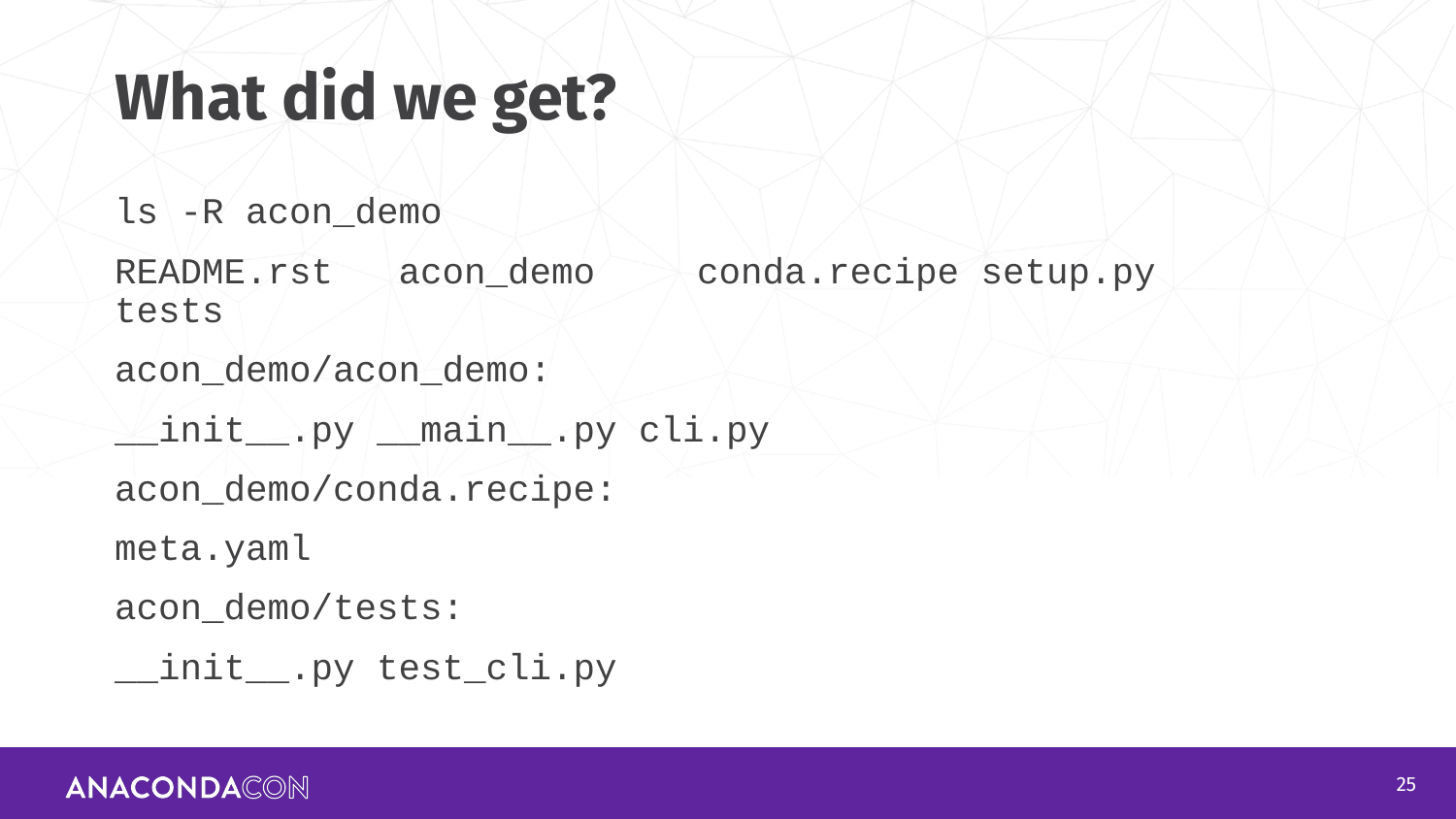

# What did we get?
ls -R acon_demo
README.rst   acon_demo	conda.recipe setup.py 	tests
acon_demo/acon_demo:
__init__.py __main__.py cli.py
acon_demo/conda.recipe:
meta.yaml
acon_demo/tests:
__init__.py test_cli.py
25